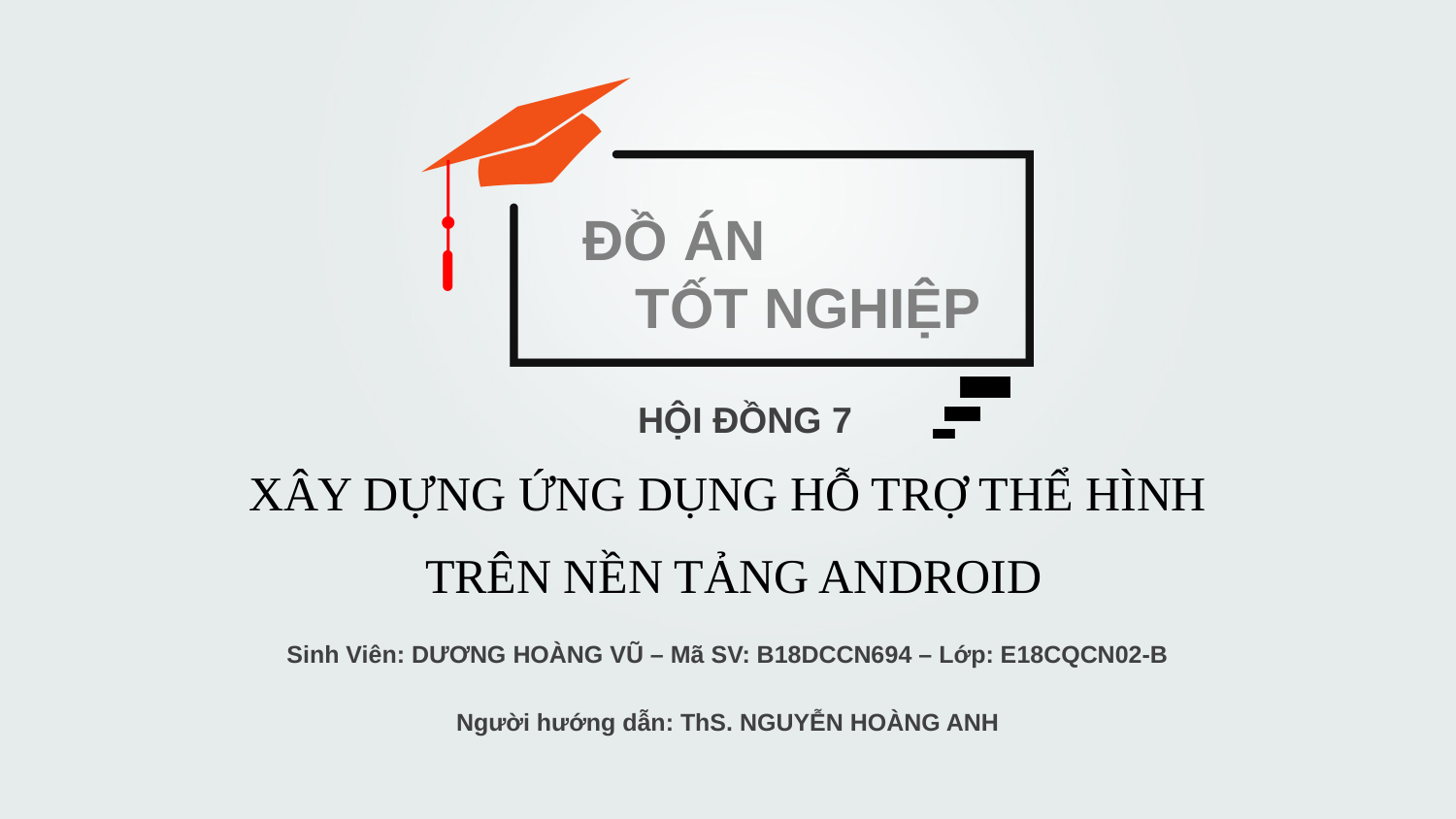

ĐỒ ÁN
	        TỐT NGHIỆP
HỘI ĐỒNG 7
XÂY DỰNG ỨNG DỤNG HỖ TRỢ THỂ HÌNH
TRÊN NỀN TẢNG ANDROID
Sinh Viên: DƯƠNG HOÀNG VŨ – Mã SV: B18DCCN694 – Lớp: E18CQCN02-B
Người hướng dẫn: ThS. NGUYỄN HOÀNG ANH